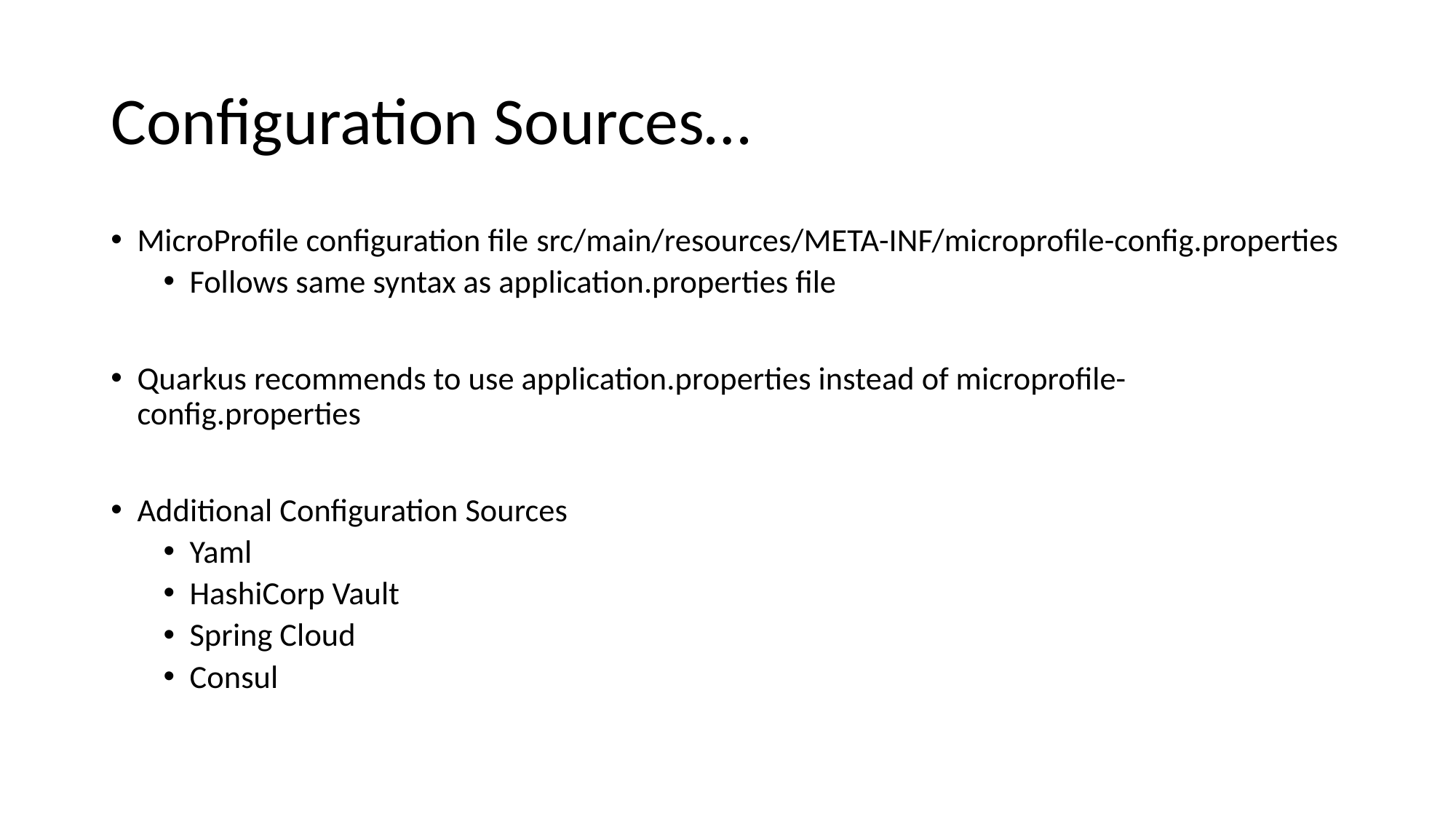

# Configuration Sources…
MicroProfile configuration file src/main/resources/META-INF/microprofile-config.properties
Follows same syntax as application.properties file

Quarkus recommends to use application.properties instead of microprofile-config.properties

Additional Configuration Sources
Yaml
HashiCorp Vault
Spring Cloud
Consul